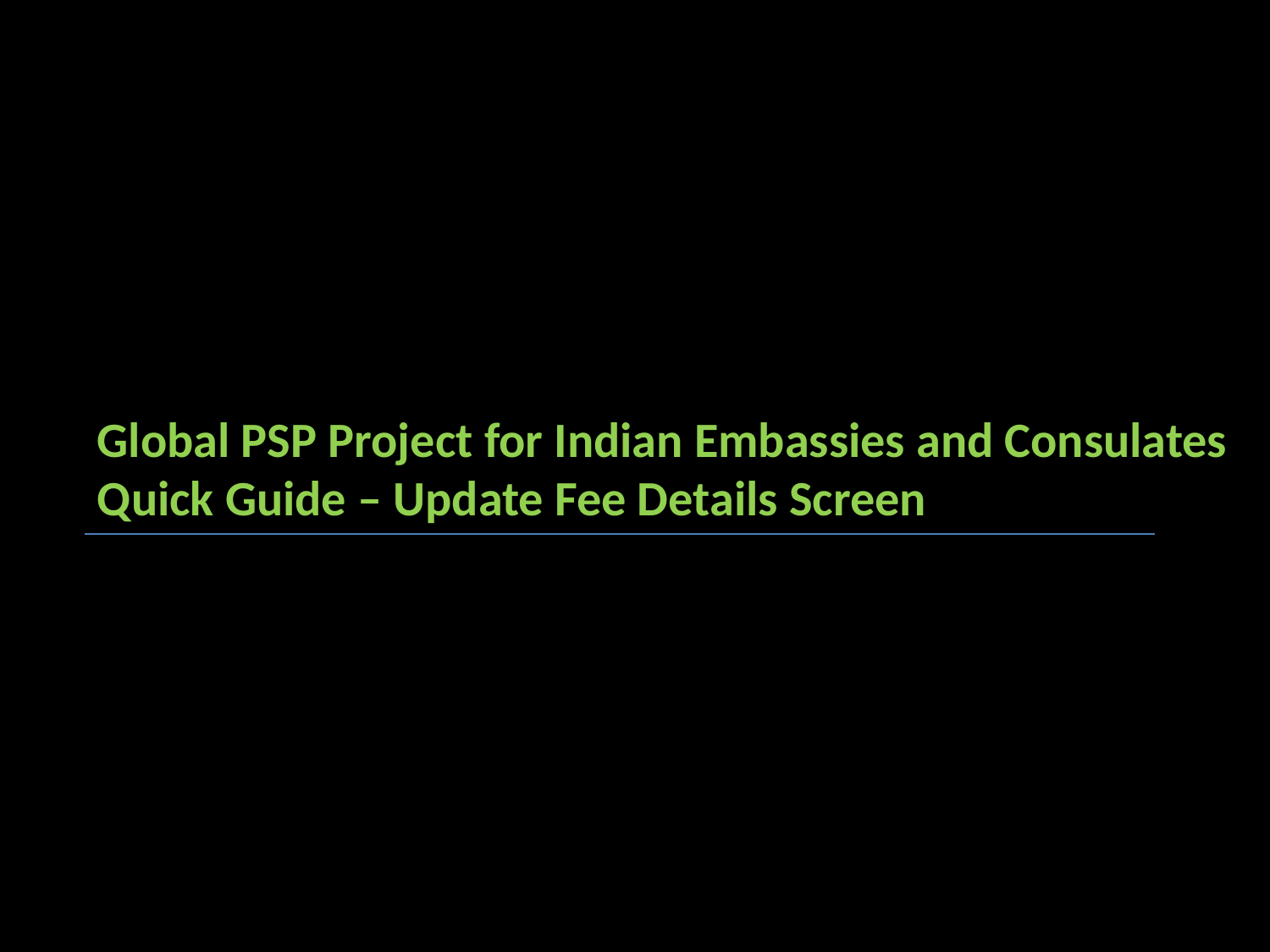

Global PSP Project for Indian Embassies and Consulates
Quick Guide – Update Fee Details Screen